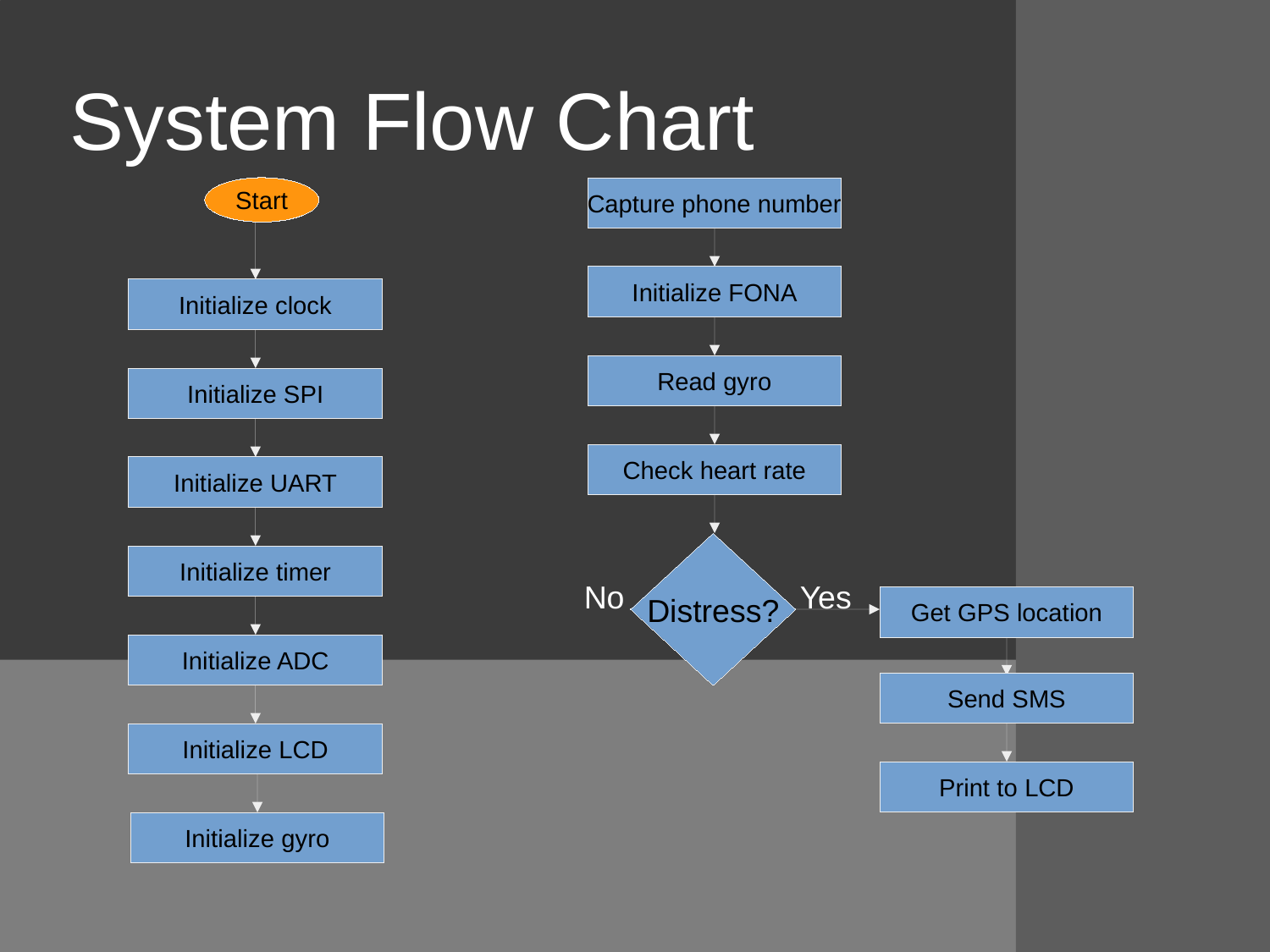

System Flow Chart
Start
Capture phone number

Initialize FONA
Initialize clock
Initialize clock

Read gyro
Initialize SPI

Check heart rate
Initialize UART

Distress?
Initialize timer
No
Yes
Get GPS location

Initialize ADC

Send SMS

Initialize LCD

Print to LCD

Initialize gyro